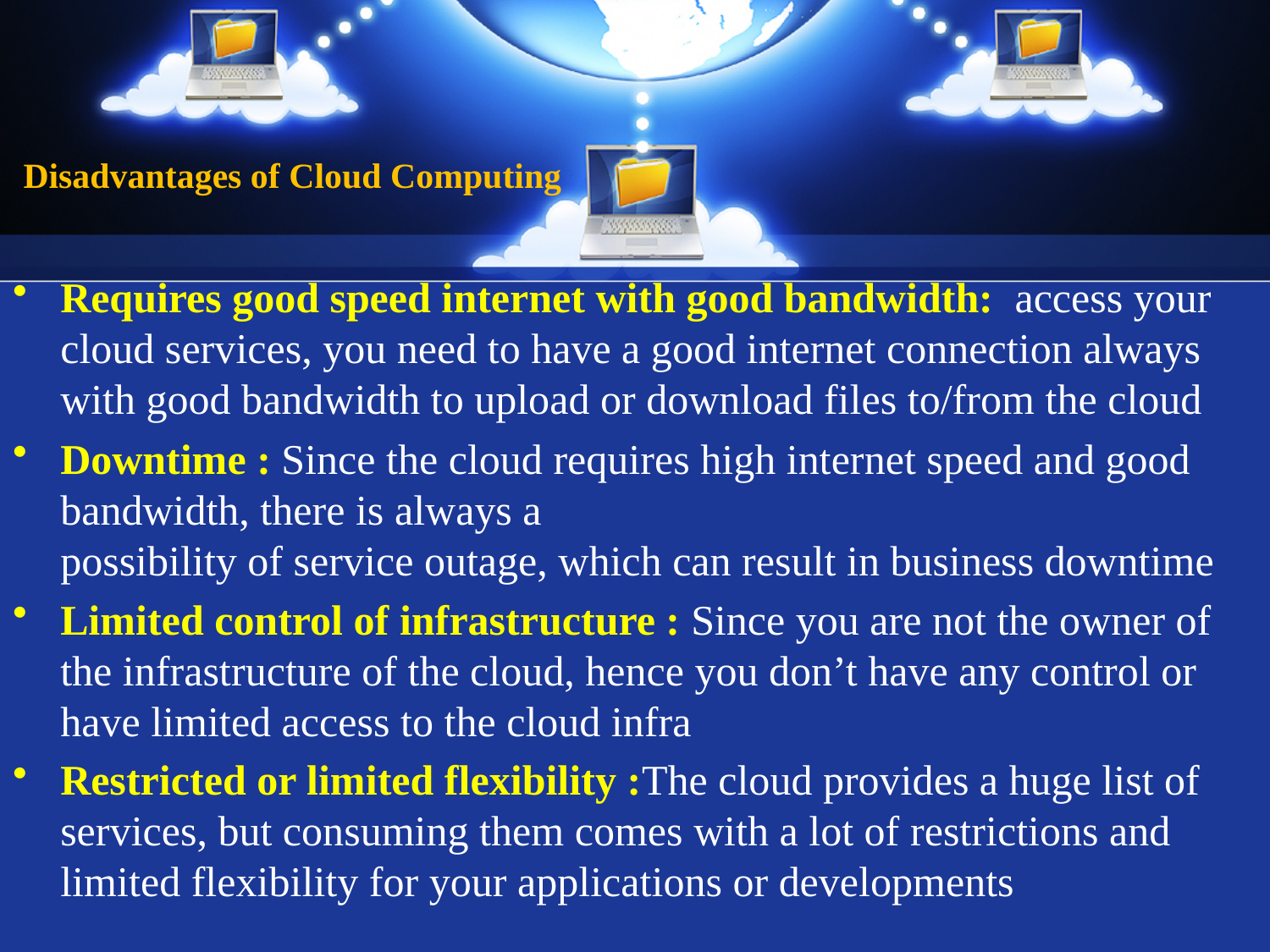

# Disadvantages of Cloud Computing
Requires good speed internet with good bandwidth:  access your cloud services, you need to have a good internet connection always with good bandwidth to upload or download files to/from the cloud
Downtime : Since the cloud requires high internet speed and good bandwidth, there is always a
possibility of service outage, which can result in business downtime
Limited control of infrastructure : Since you are not the owner of the infrastructure of the cloud, hence you don’t have any control or have limited access to the cloud infra
Restricted or limited flexibility :The cloud provides a huge list of services, but consuming them comes with a lot of restrictions and limited flexibility for your applications or developments